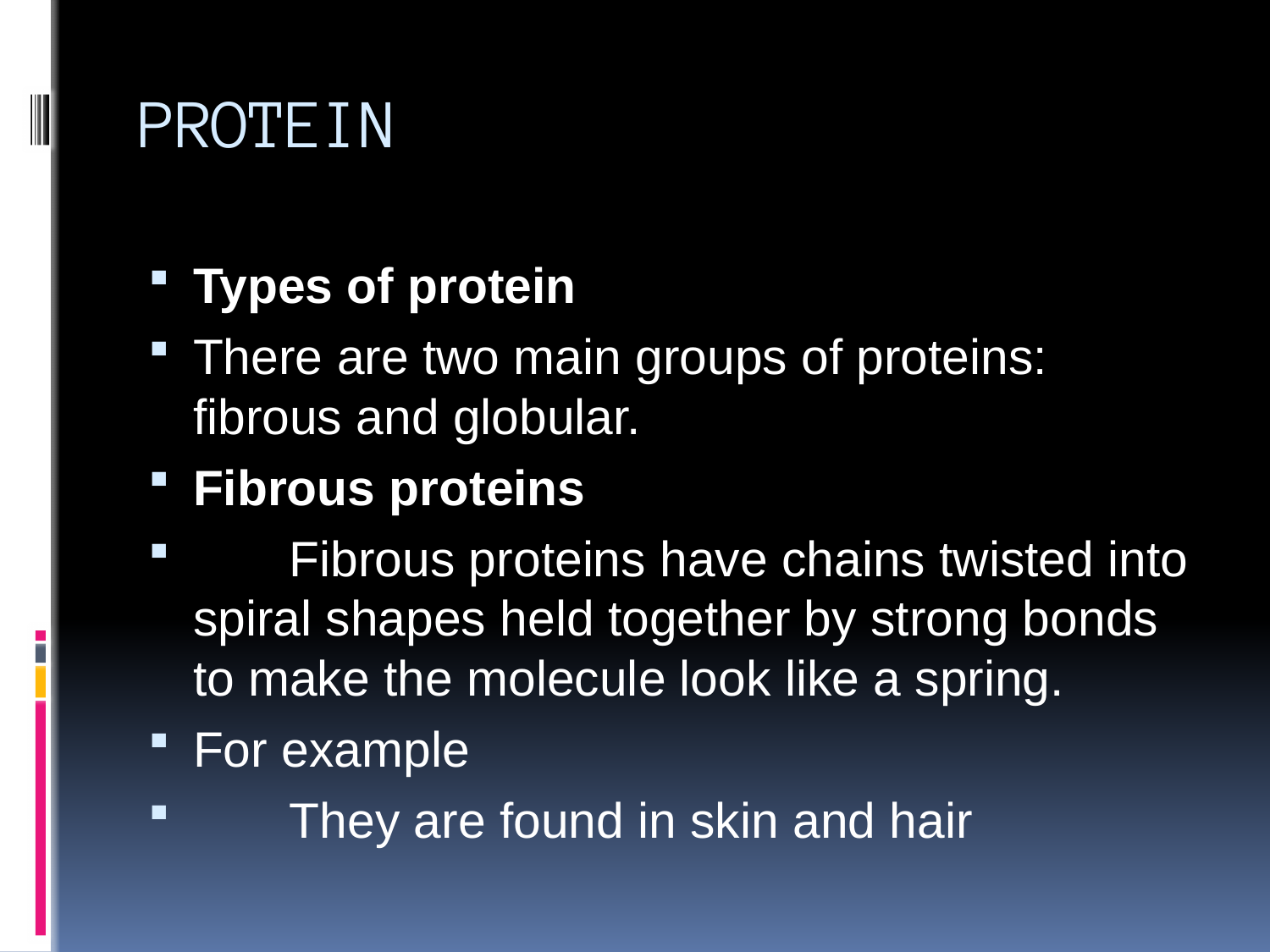

# PROTEIN
Types of protein
There are two main groups of proteins: fibrous and globular.
Fibrous proteins
       Fibrous proteins have chains twisted into spiral shapes held together by strong bonds to make the molecule look like a spring.
For example
       They are found in skin and hair